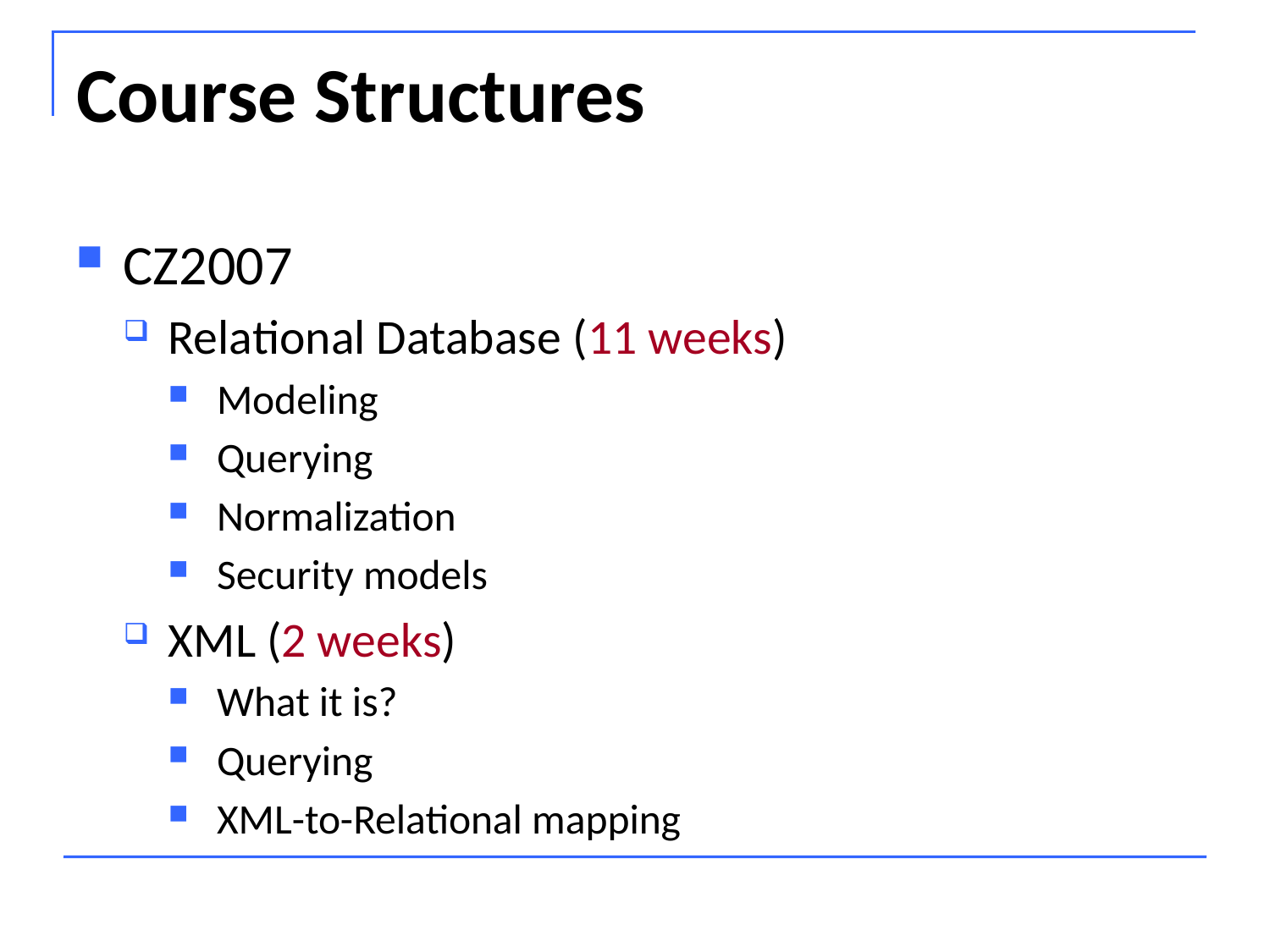

# Course Structures
CZ2007
Relational Database (11 weeks)
Modeling
Querying
Normalization
Security models
XML (2 weeks)
What it is?
Querying
XML-to-Relational mapping